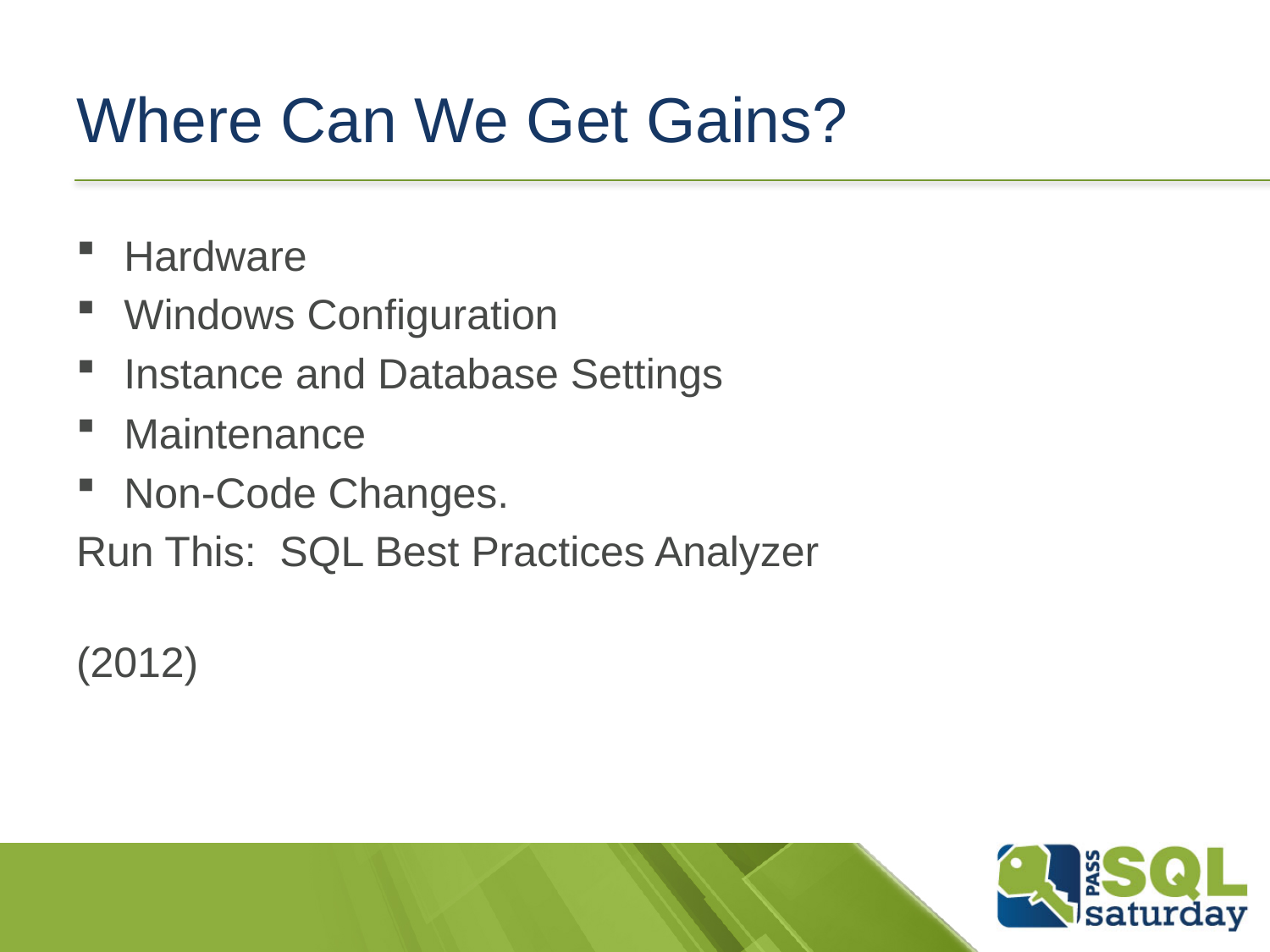

# Where Can We Get Gains?
Hardware
Windows Configuration
Instance and Database Settings
Maintenance
Non-Code Changes.
Run This:  SQL Best Practices Analyzer
								(2012)